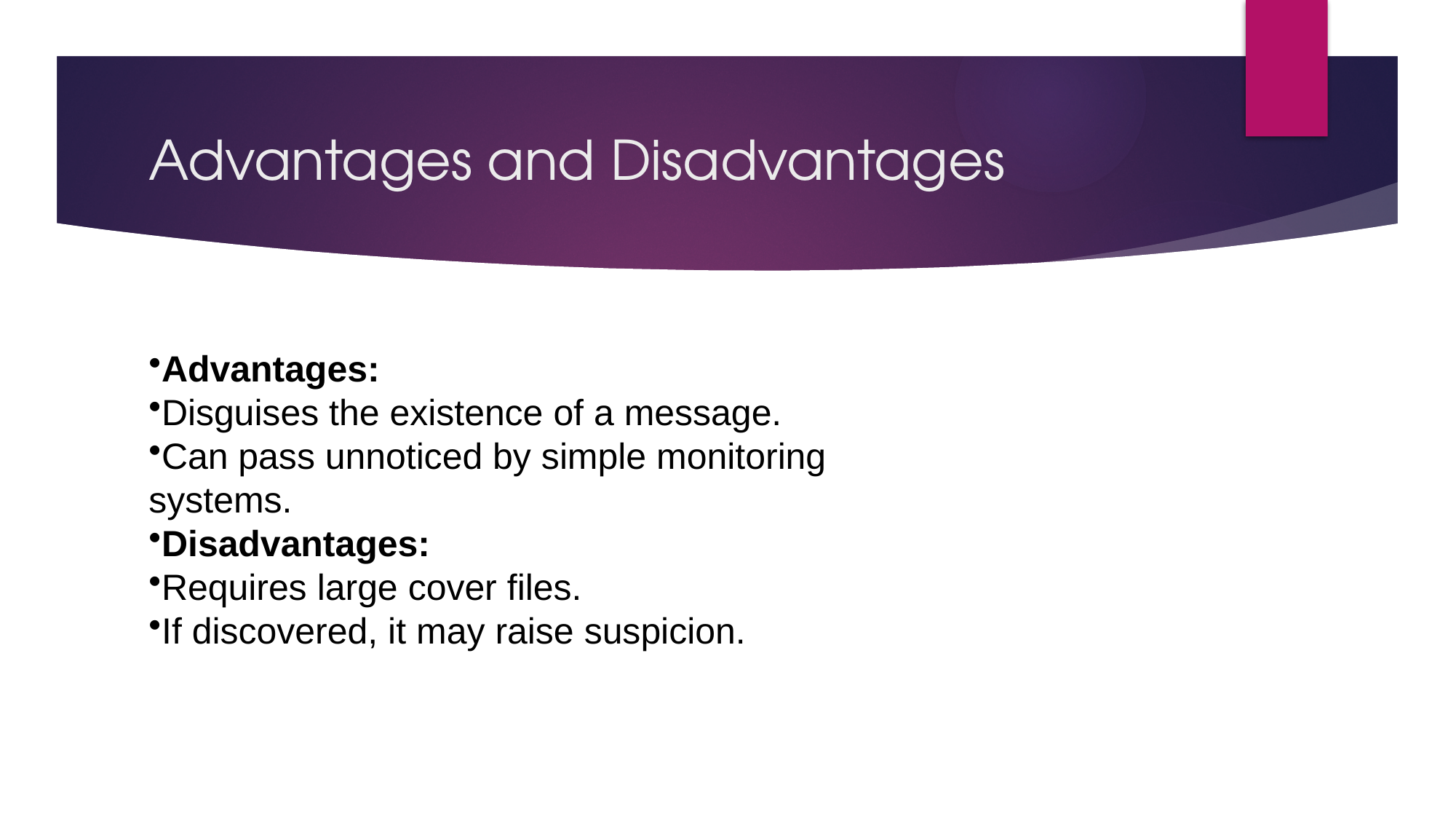

# Advantages and Disadvantages
Advantages:
Disguises the existence of a message.
Can pass unnoticed by simple monitoring systems.
Disadvantages:
Requires large cover files.
If discovered, it may raise suspicion.